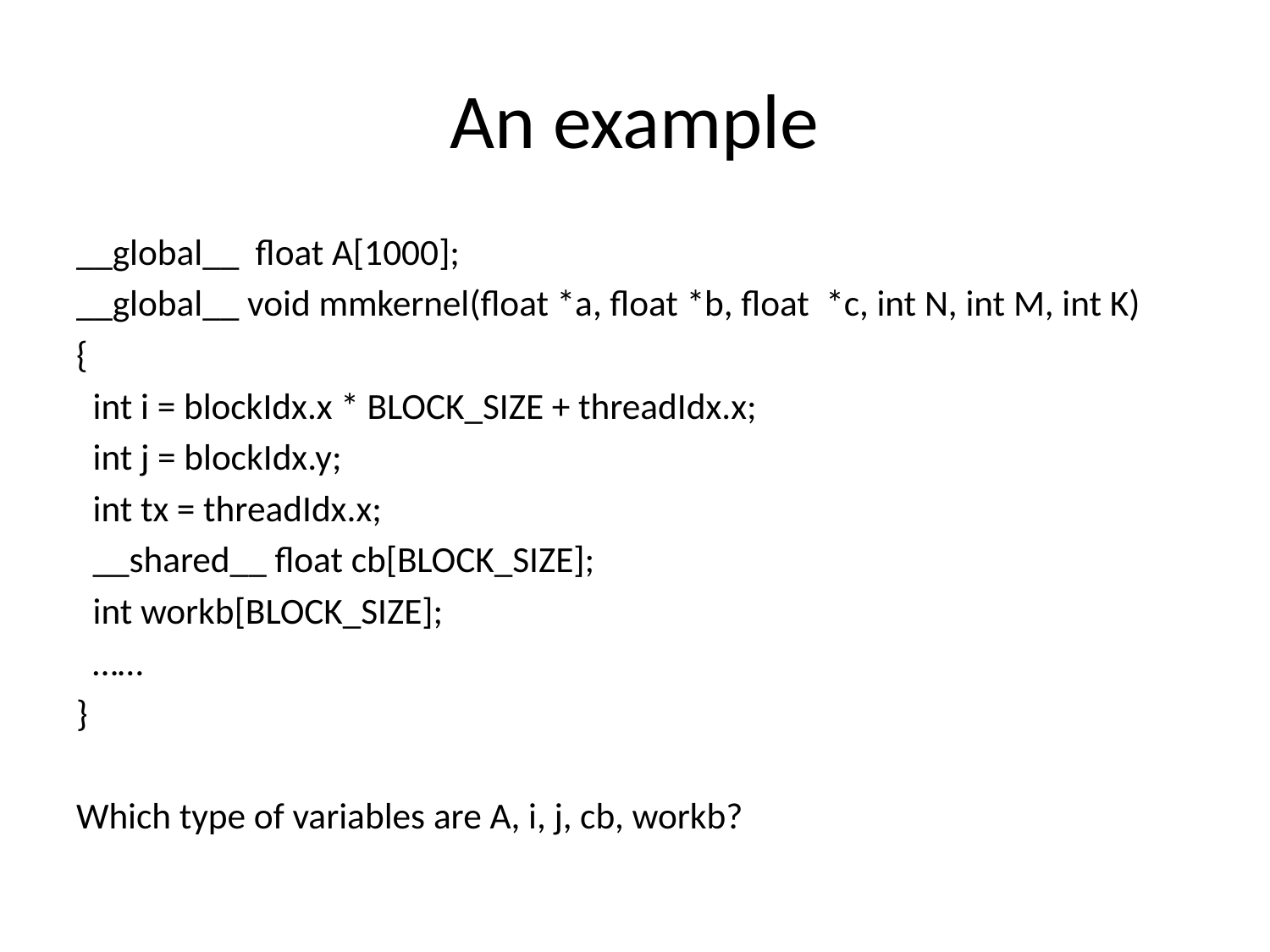

# An example
__global__  float A[1000];
__global__ void mmkernel(float *a, float *b, float  *c, int N, int M, int K)
{
  int i = blockIdx.x * BLOCK_SIZE + threadIdx.x;
  int j = blockIdx.y;
  int tx = threadIdx.x;
  __shared__ float cb[BLOCK_SIZE];
  int workb[BLOCK_SIZE];
  ……
}

Which type of variables are A, i, j, cb, workb?